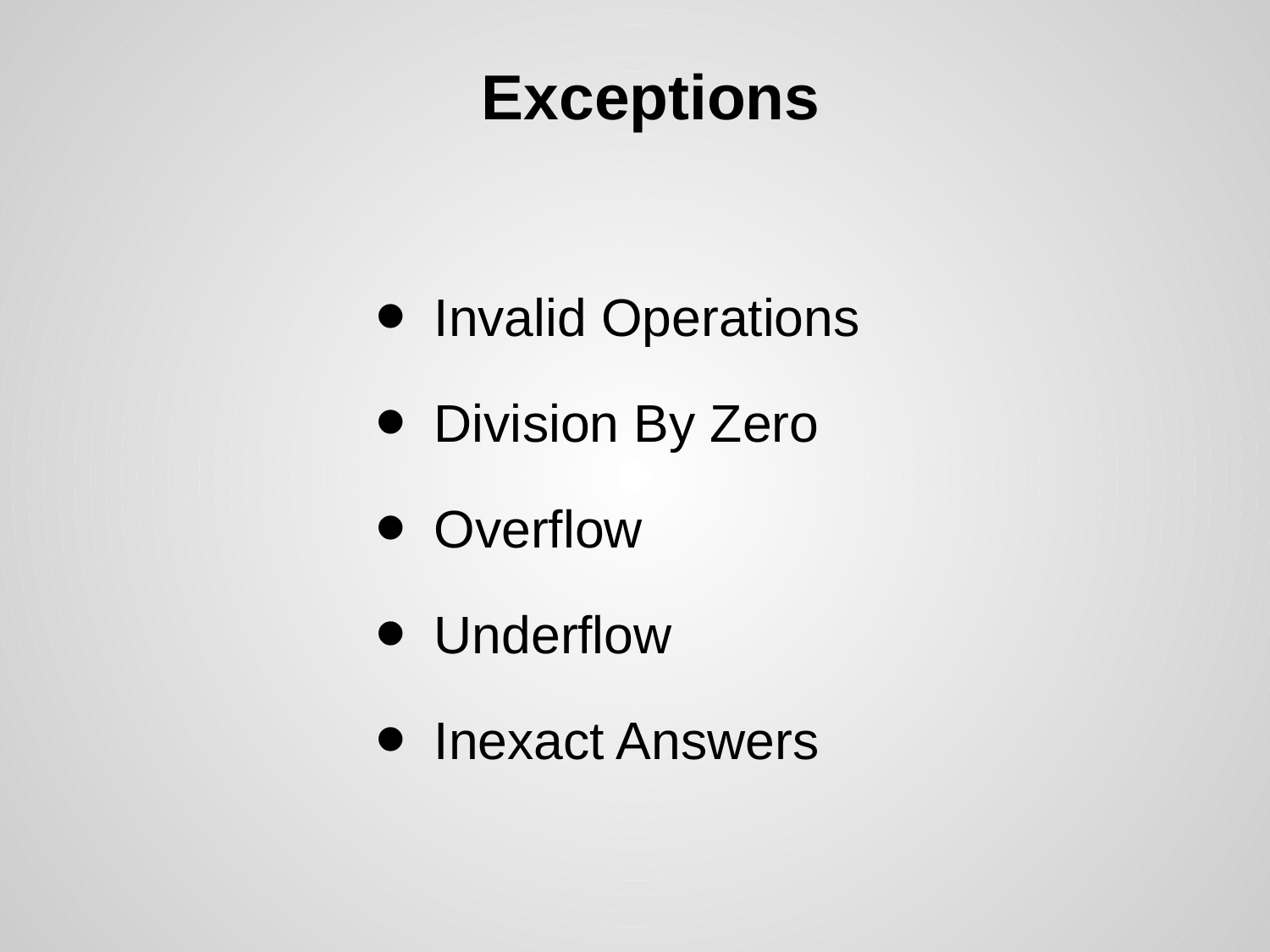

# Exceptions
Invalid Operations
Division By Zero
Overflow
Underflow
Inexact Answers